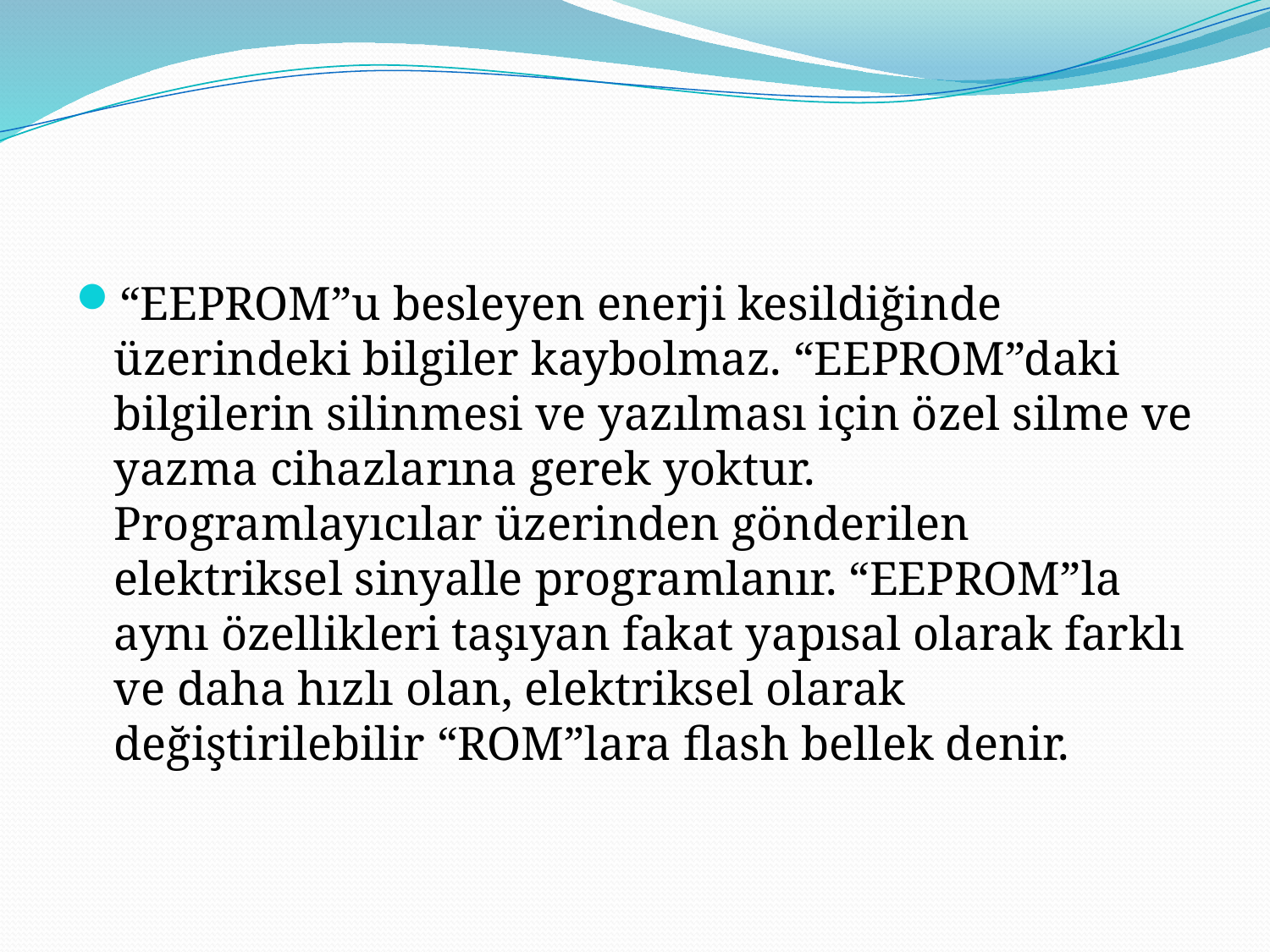

“EEPROM”u besleyen enerji kesildiğinde üzerindeki bilgiler kaybolmaz. “EEPROM”daki bilgilerin silinmesi ve yazılması için özel silme ve yazma cihazlarına gerek yoktur. Programlayıcılar üzerinden gönderilen elektriksel sinyalle programlanır. “EEPROM”la aynı özellikleri taşıyan fakat yapısal olarak farklı ve daha hızlı olan, elektriksel olarak değiştirilebilir “ROM”lara flash bellek denir.